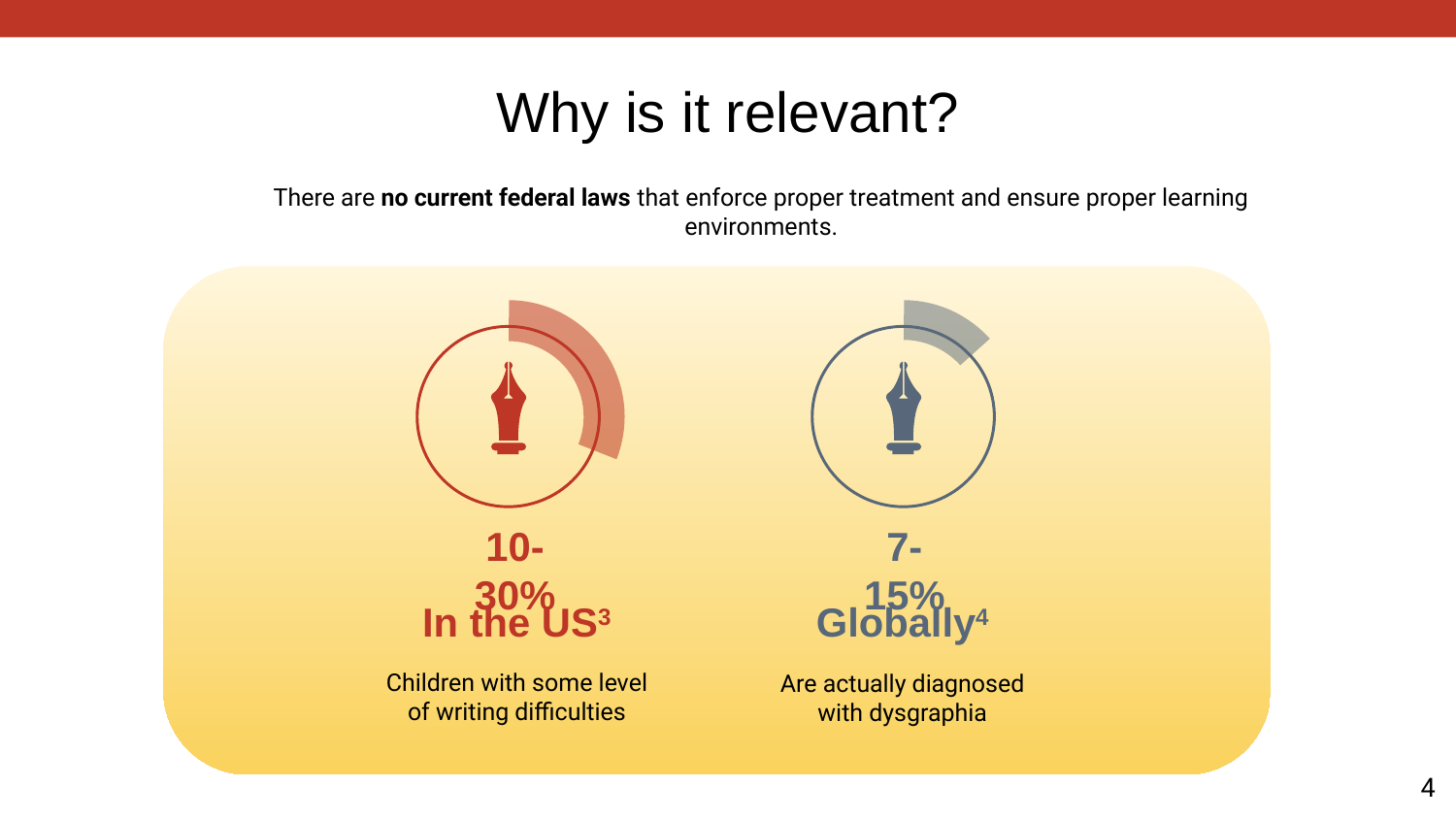

# Why is it relevant?
There are no current federal laws that enforce proper treatment and ensure proper learning environments.

10-30%
7-15%
In the US3
Globally4
Children with some level of writing difficulties
Are actually diagnosed with dysgraphia
4